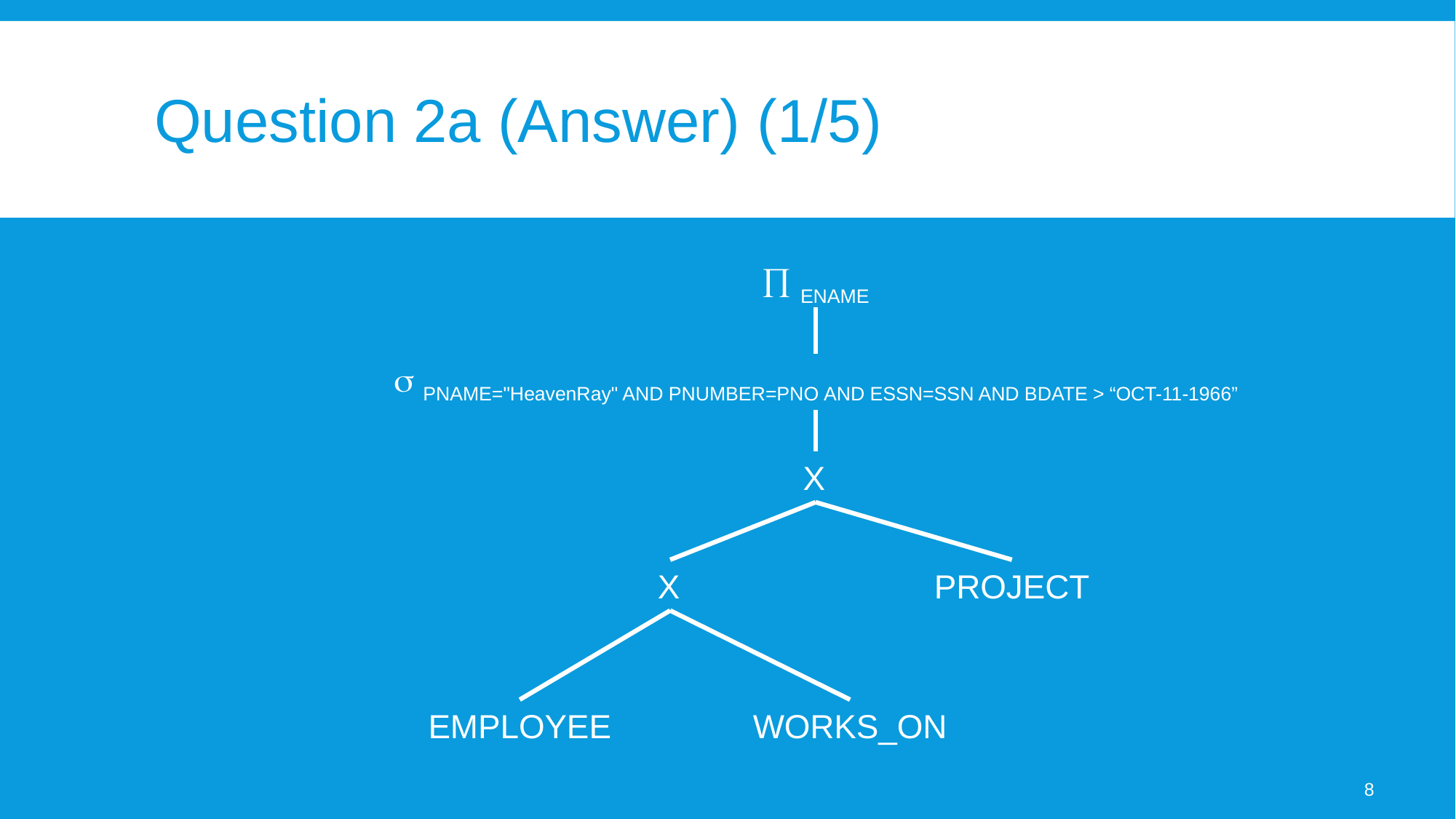

# Question 2a (Answer) (1/5)

∏ ENAME
σ PNAME="HeavenRay" AND PNUMBER=PNO AND ESSN=SSN AND BDATE > “OCT-11-1966”
X
X
PROJECT
EMPLOYEE
WORKS_ON
8